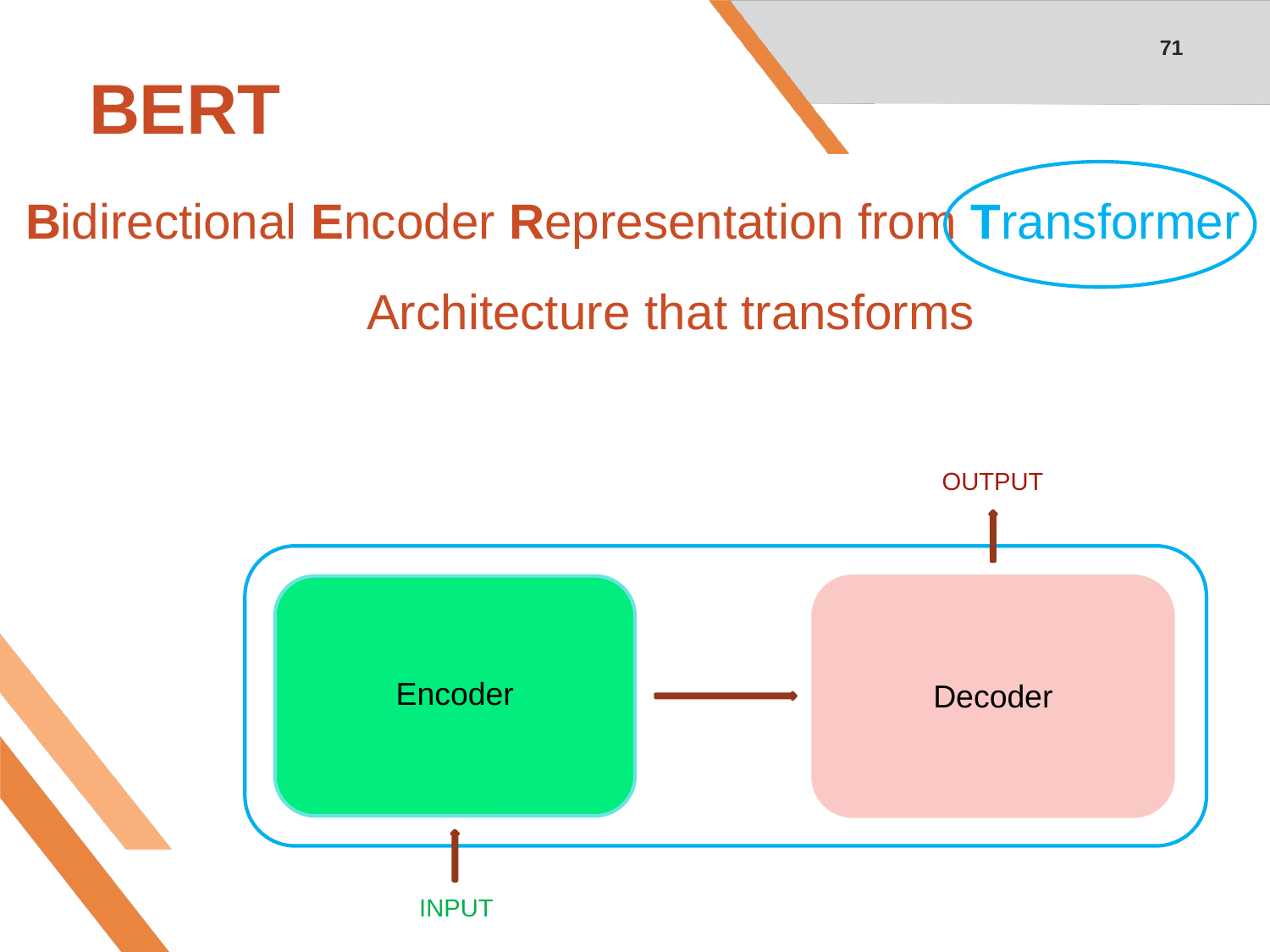

71
# BERT

Bidirectional Encoder Representation from Transformer

Architecture
that transforms
OUTPUT

Encoder
Decoder

INPUT